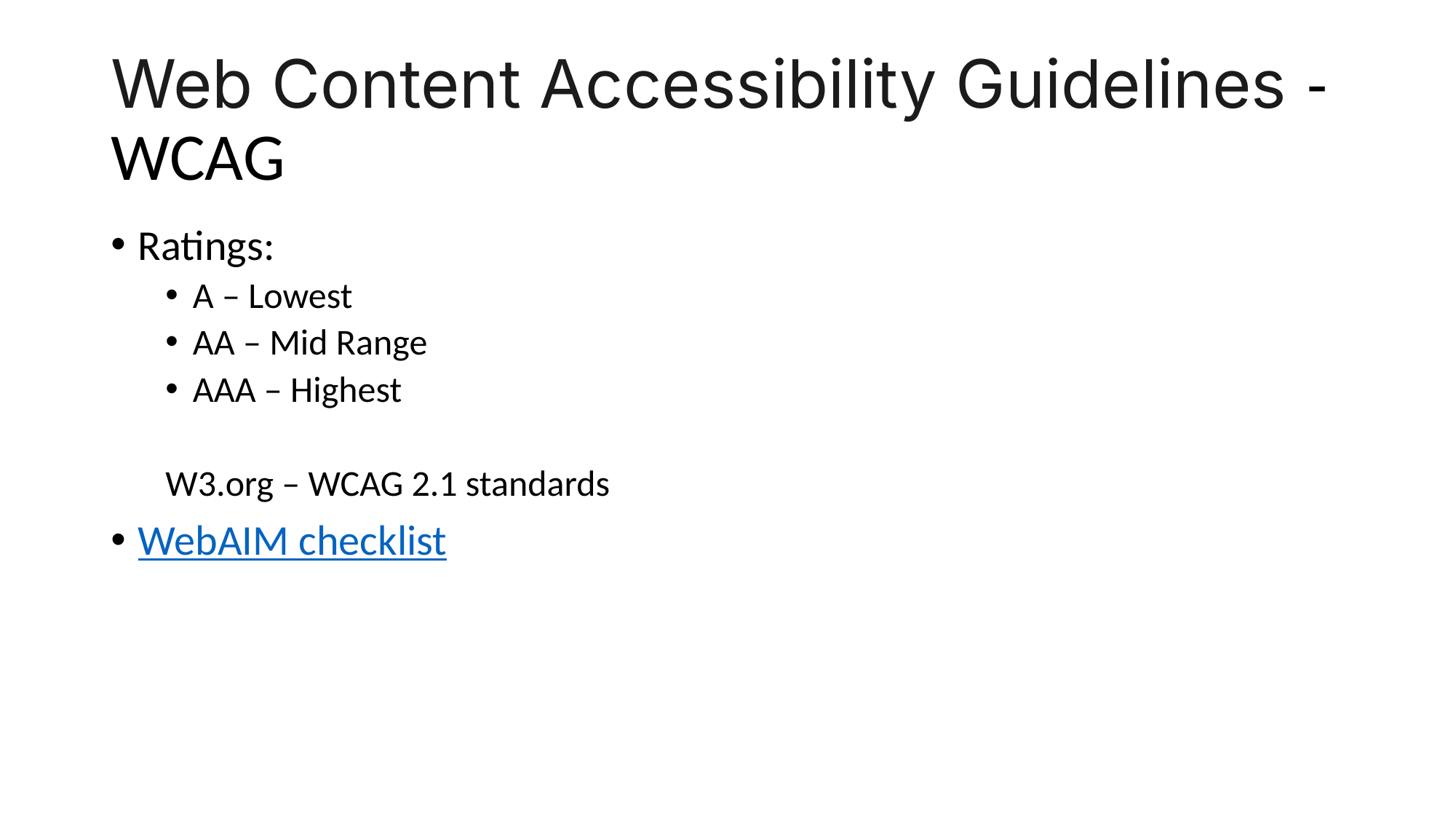

# Web Content Accessibility Guidelines - WCAG
Ratings:
A – Lowest
AA – Mid Range
AAA – Highest

W3.org – WCAG 2.1 standards
WebAIM checklist